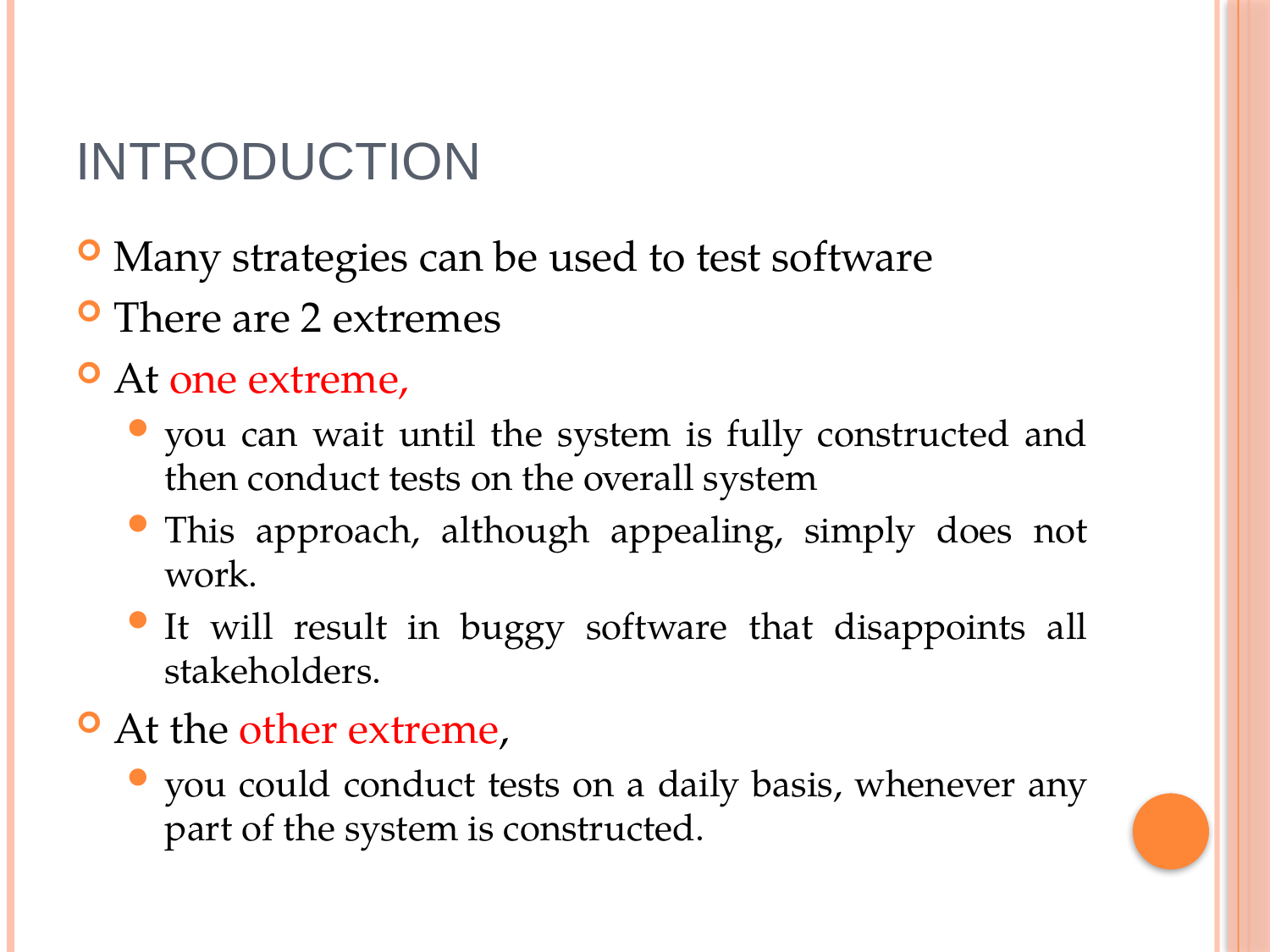

# Introduction
Many strategies can be used to test software
There are 2 extremes
At one extreme,
you can wait until the system is fully constructed and then conduct tests on the overall system
This approach, although appealing, simply does not work.
It will result in buggy software that disappoints all stakeholders.
At the other extreme,
you could conduct tests on a daily basis, whenever any part of the system is constructed.